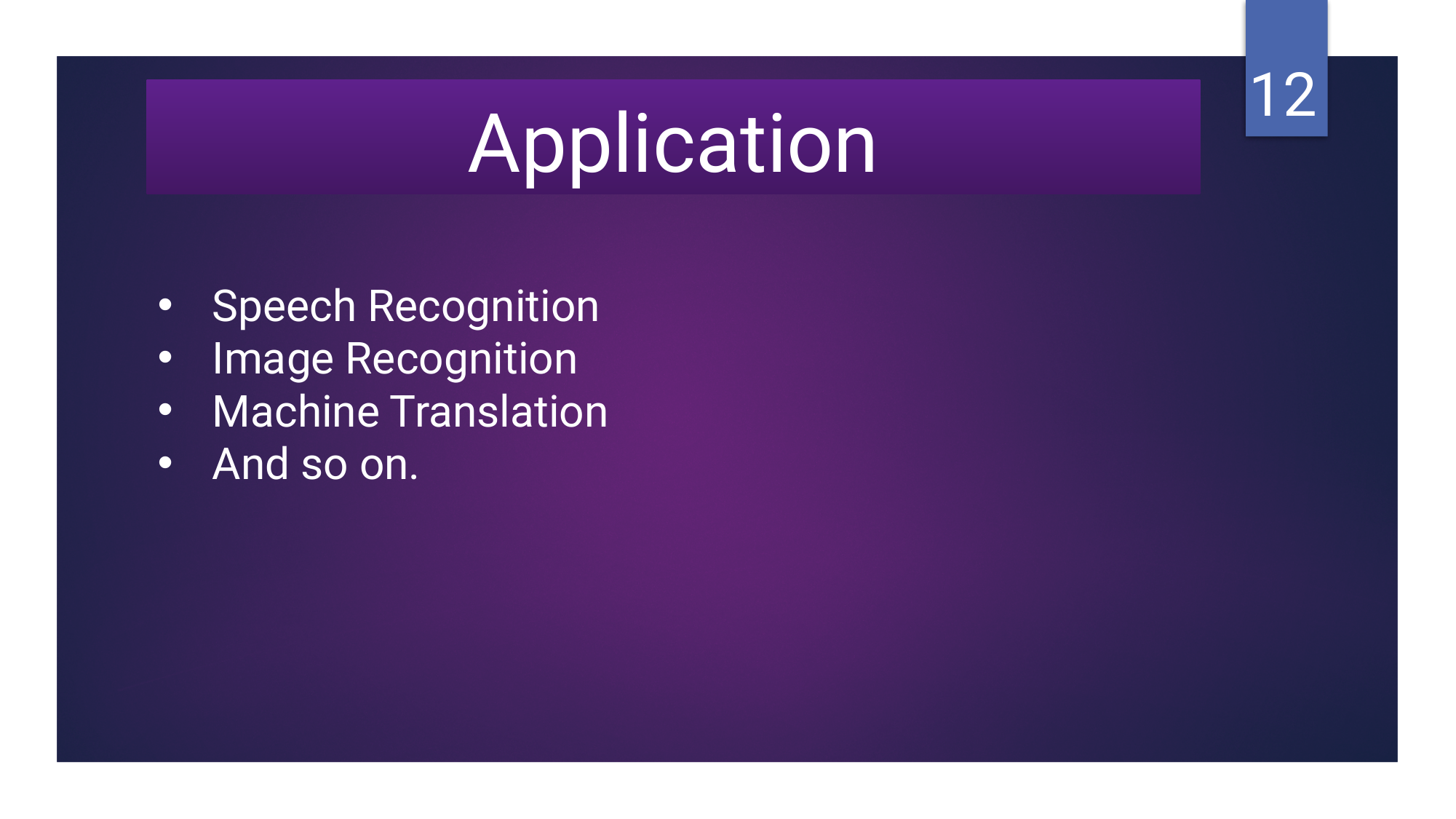

12
# Application
Speech Recognition
Image Recognition
Machine Translation
And so on.